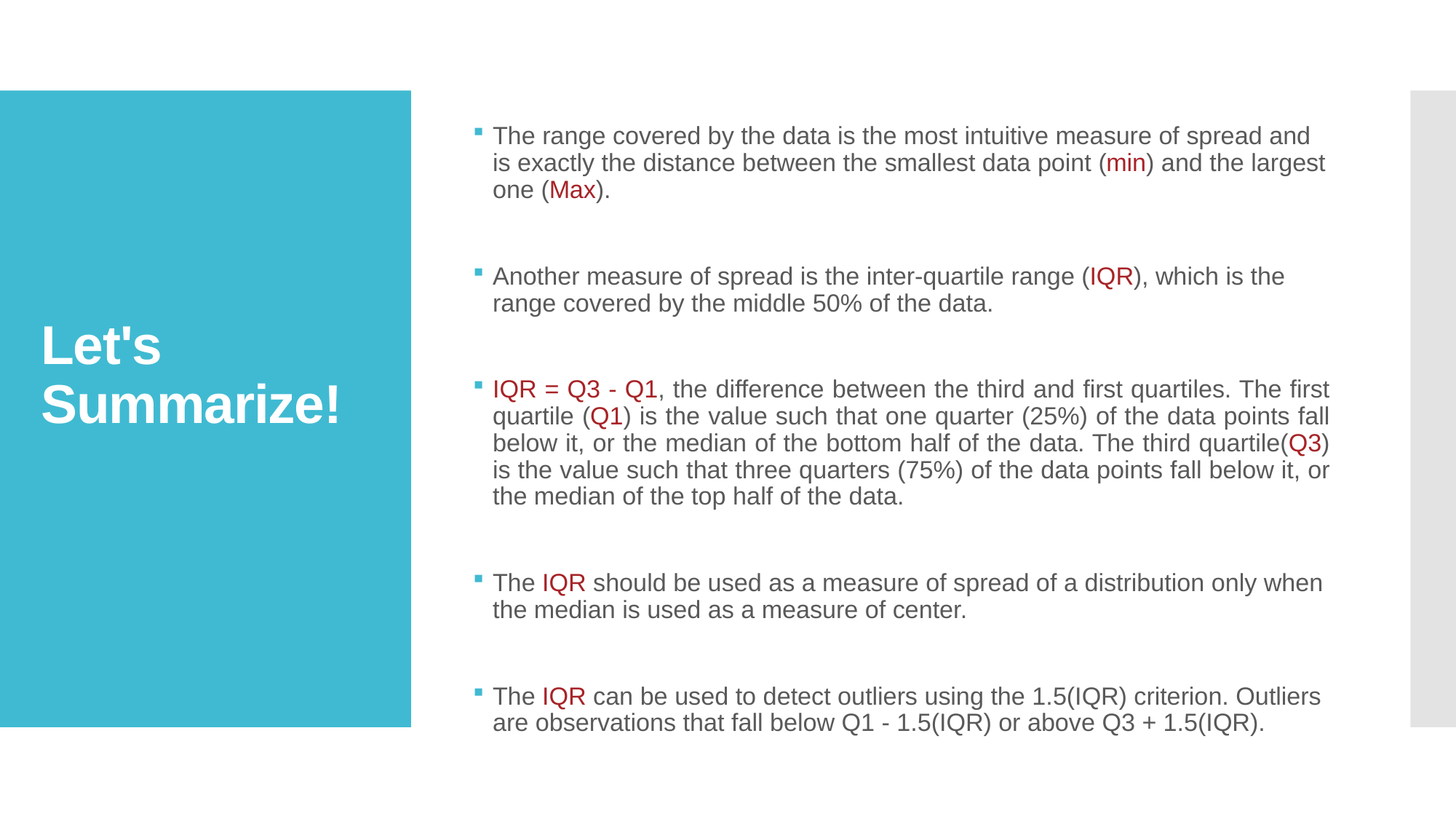

The range covered by the data is the most intuitive measure of spread and is exactly the distance between the smallest data point (min) and the largest one (Max).

Another measure of spread is the inter-quartile range (IQR), which is the range covered by the middle 50% of the data.

IQR = Q3 - Q1, the difference between the third and first quartiles. The first quartile (Q1) is the value such that one quarter (25%) of the data points fall below it, or the median of the bottom half of the data. The third quartile(Q3) is the value such that three quarters (75%) of the data points fall below it, or the median of the top half of the data.

The IQR should be used as a measure of spread of a distribution only when the median is used as a measure of center.

The IQR can be used to detect outliers using the 1.5(IQR) criterion. Outliers are observations that fall below Q1 - 1.5(IQR) or above Q3 + 1.5(IQR).

# Let's Summarize!